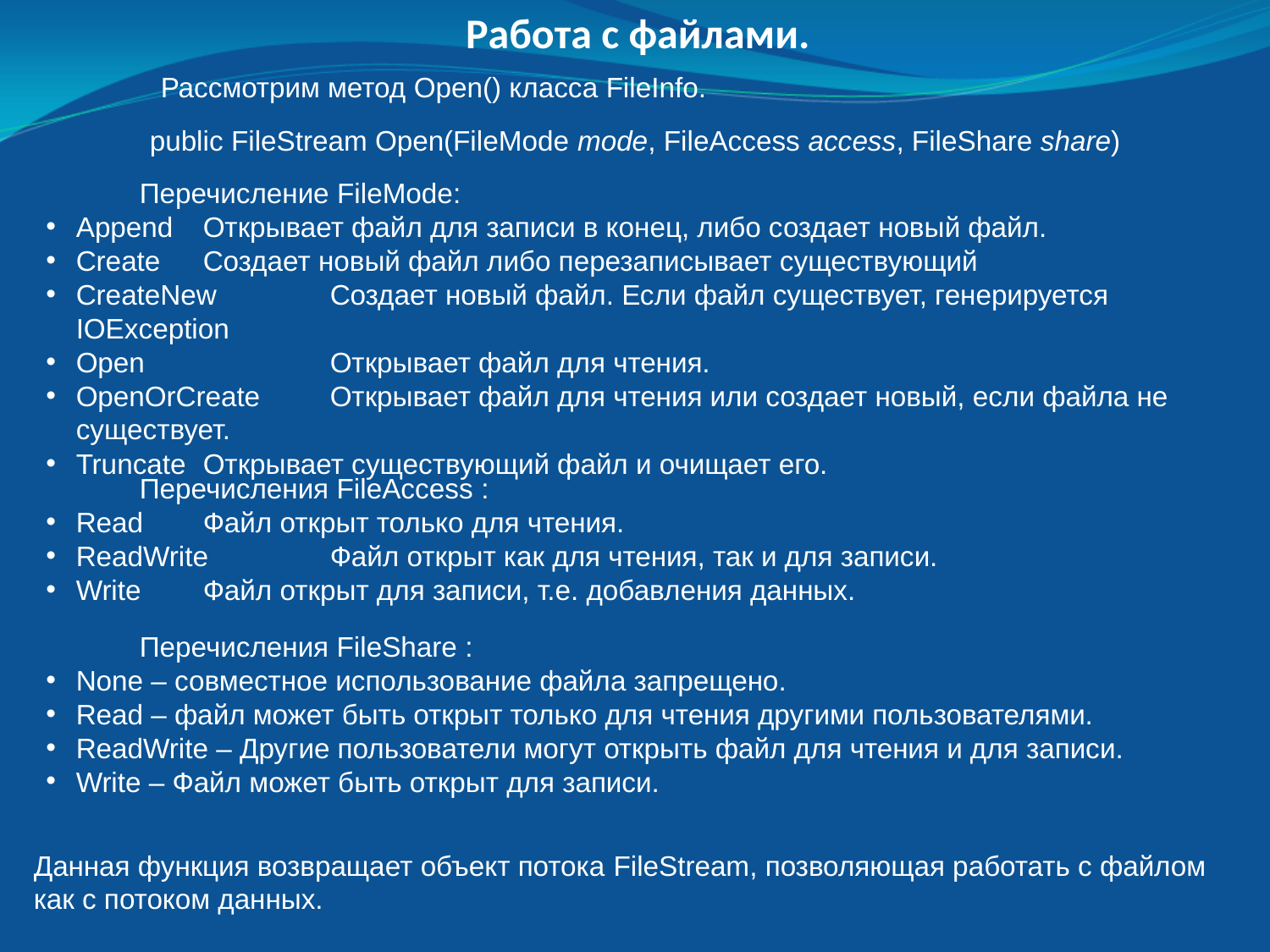

Работа с файлами.
	Рассмотрим метод Open() класса FileInfo.
public FileStream Open(FileMode mode, FileAccess access, FileShare share)
	Перечисление FileMode:
Append	Открывает файл для записи в конец, либо создает новый файл.
Create	Создает новый файл либо перезаписывает существующий
CreateNew	Создает новый файл. Если файл существует, генерируется IOException
Open		Открывает файл для чтения.
OpenOrCreate	Открывает файл для чтения или создает новый, если файла не существует.
Truncate	Открывает существующий файл и очищает его.
	Перечисления FileAccess :
Read	Файл открыт только для чтения.
ReadWrite	Файл открыт как для чтения, так и для записи.
Write	Файл открыт для записи, т.е. добавления данных.
	Перечисления FileShare :
None – совместное использование файла запрещено.
Read – файл может быть открыт только для чтения другими пользователями.
ReadWrite – Другие пользователи могут открыть файл для чтения и для записи.
Write – Файл может быть открыт для записи.
Данная функция возвращает объект потока FileStream, позволяющая работать с файлом как с потоком данных.